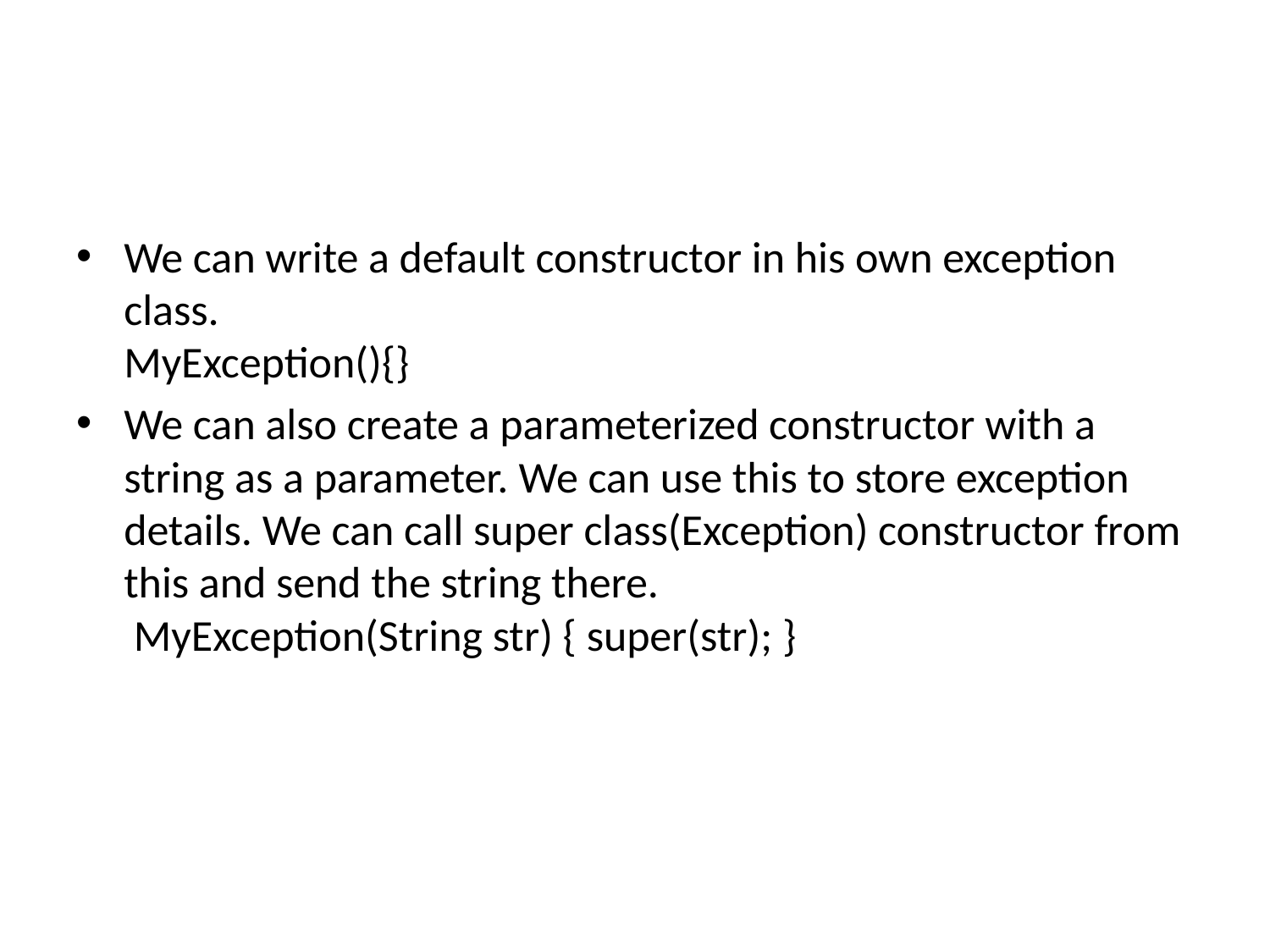

#
We can write a default constructor in his own exception class. 
MyException(){}
We can also create a parameterized constructor with a string as a parameter. We can use this to store exception details. We can call super class(Exception) constructor from this and send the string there. 
 MyException(String str) { super(str); }